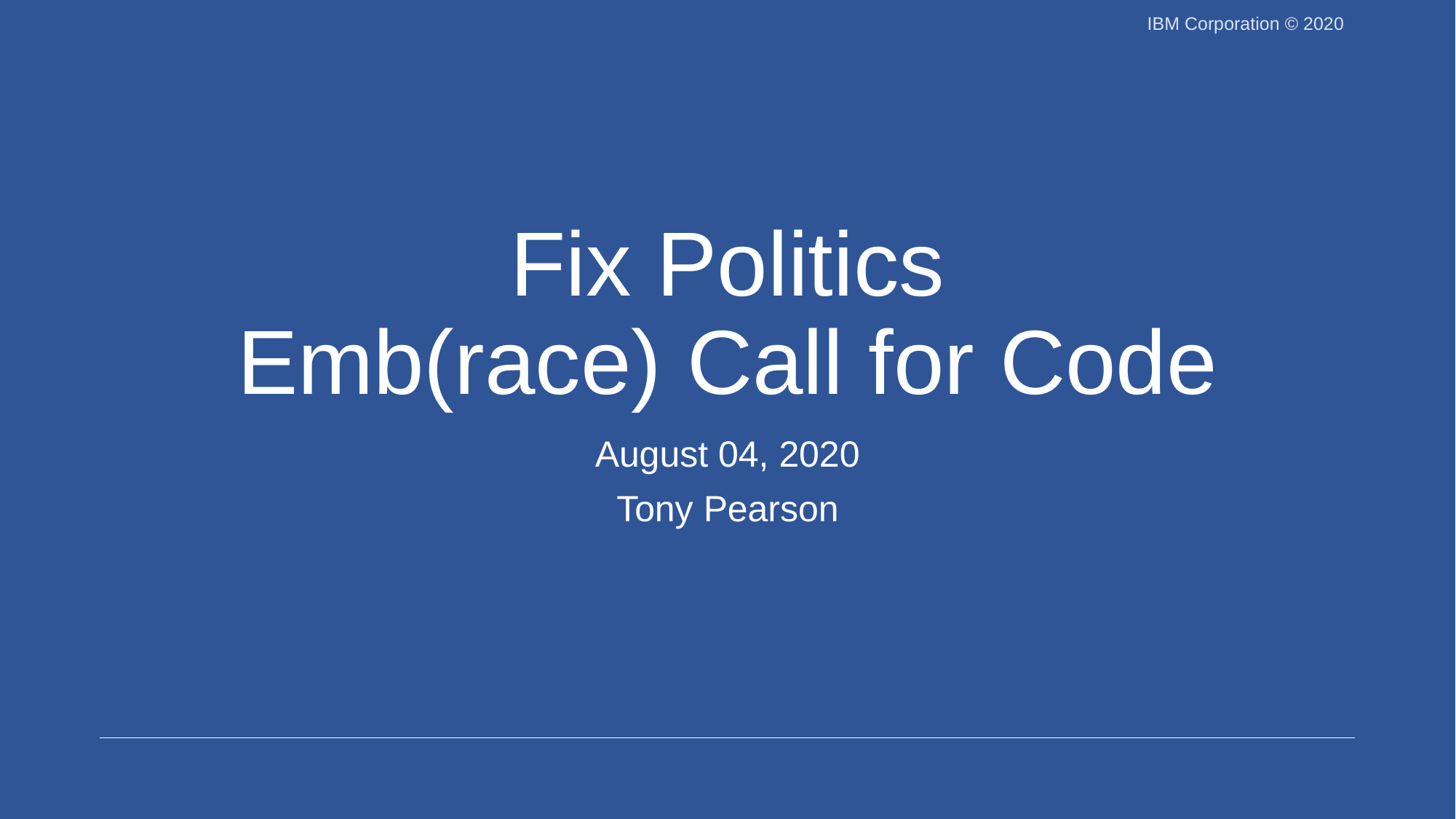

# Fix Politics Emb(race) Call for Code
August 04, 2020
Tony Pearson